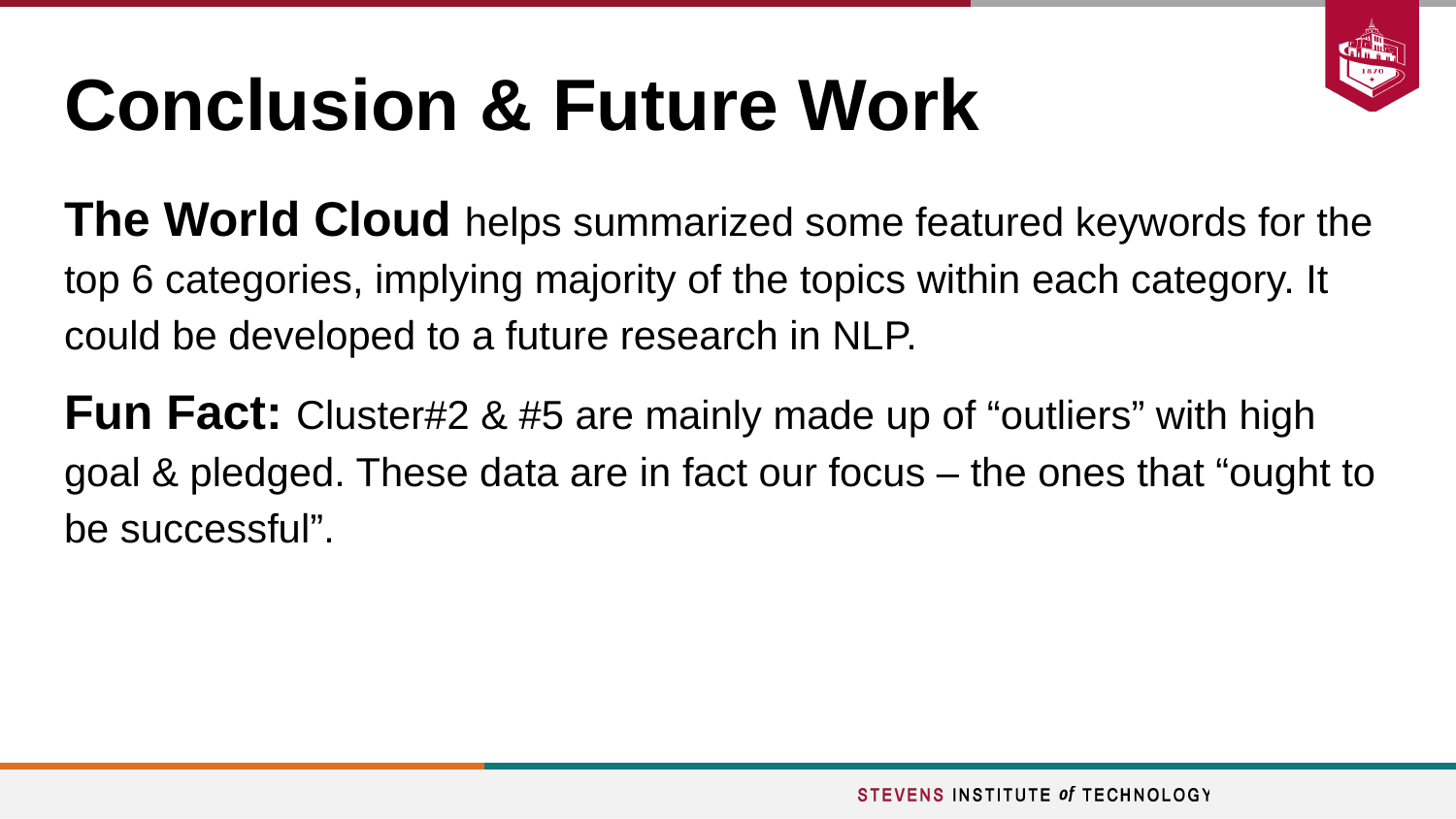

# Conclusion & Future Work
The World Cloud helps summarized some featured keywords for the top 6 categories, implying majority of the topics within each category. It could be developed to a future research in NLP.
Fun Fact: Cluster#2 & #5 are mainly made up of “outliers” with high goal & pledged. These data are in fact our focus – the ones that “ought to be successful”.